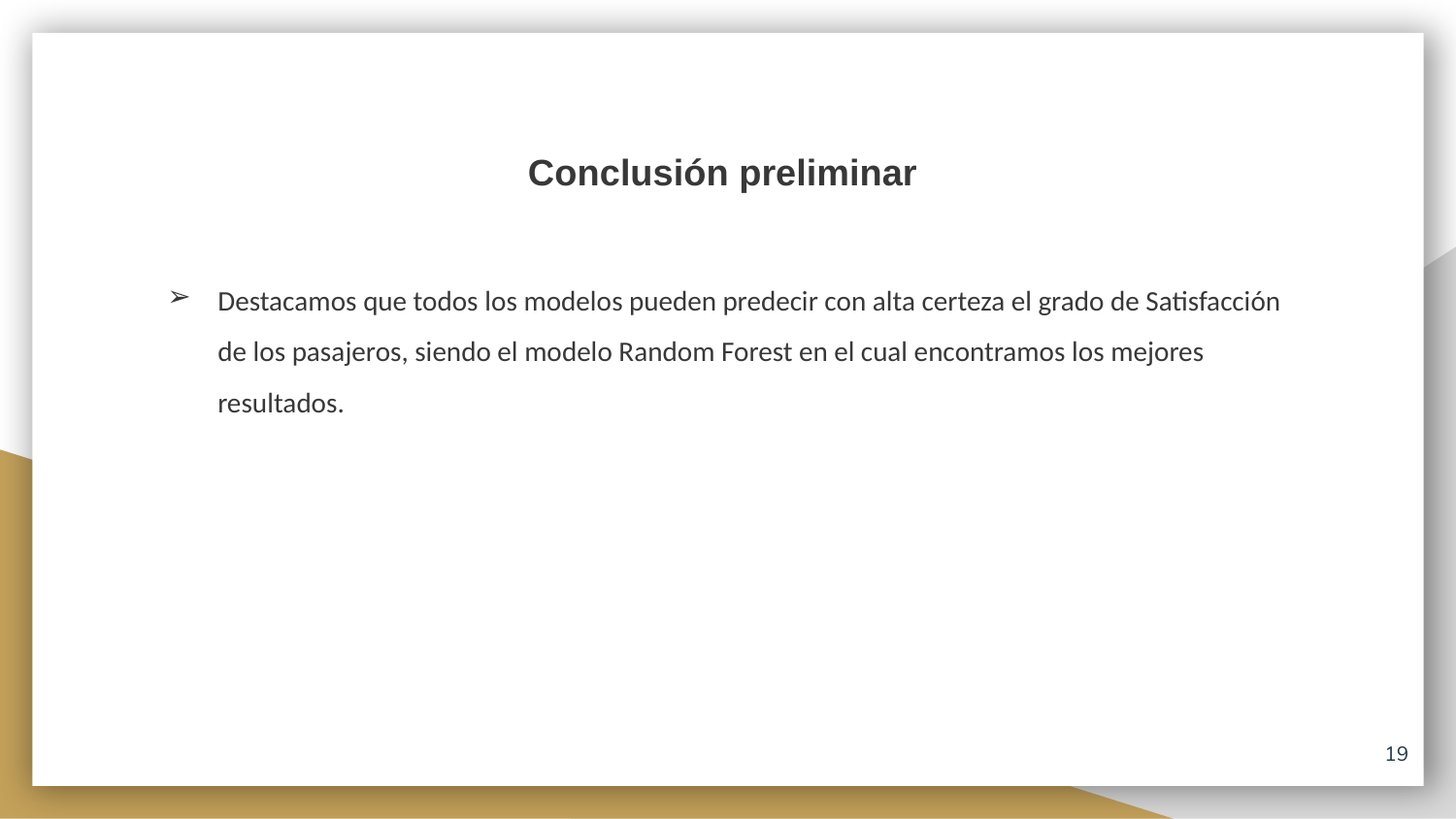

# Conclusión preliminar

Destacamos que todos los modelos pueden predecir con alta certeza el grado de Satisfacción de los pasajeros, siendo el modelo Random Forest en el cual encontramos los mejores resultados.
19